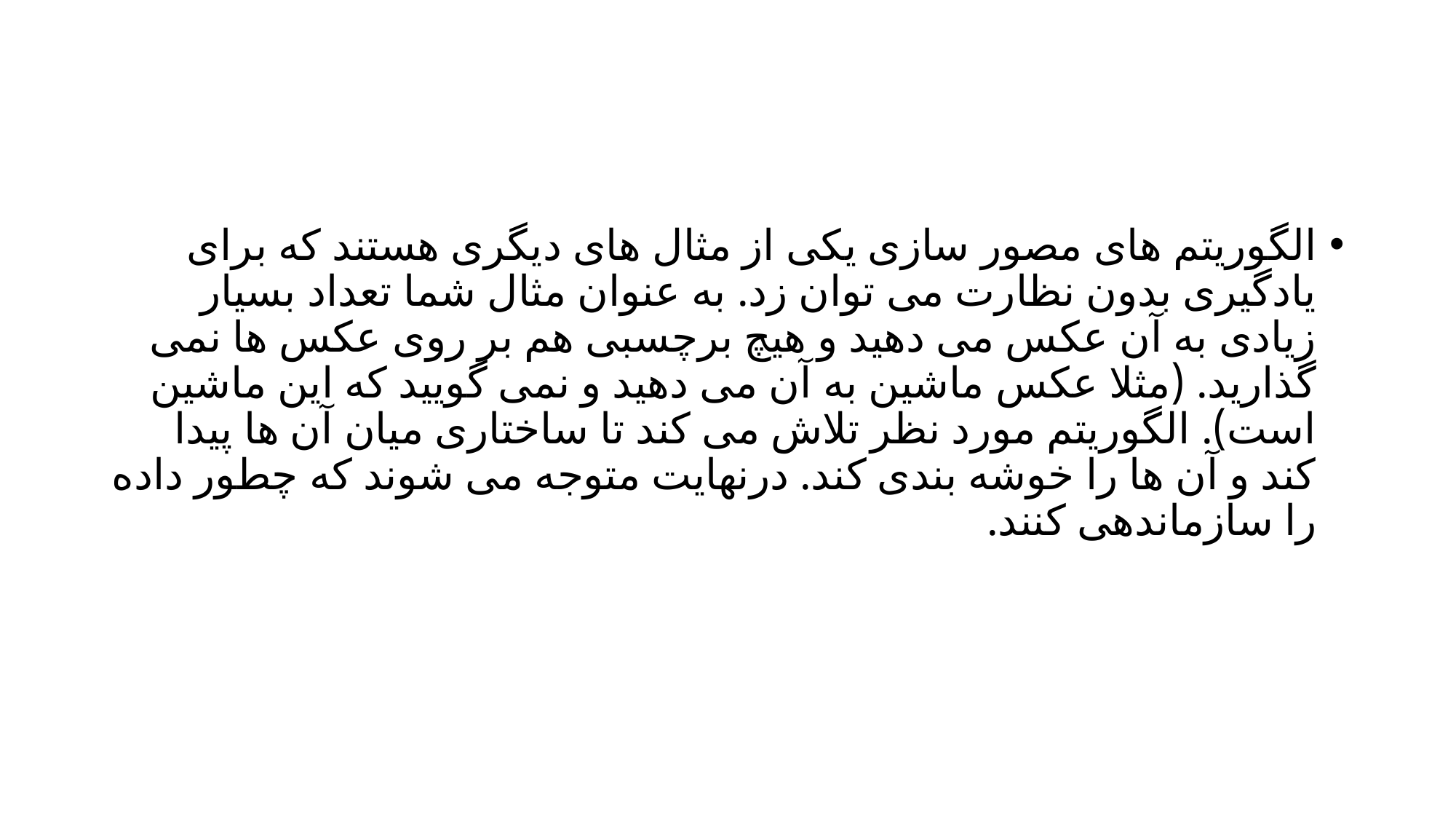

الگوریتم های مصور سازی یکی از مثال های دیگری هستند که برای یادگیری بدون نظارت می توان زد. به عنوان مثال شما تعداد بسیار زیادی به آن عکس می دهید و هیچ برچسبی هم بر روی عکس ها نمی گذارید. (مثلا عکس ماشین به آن می دهید و نمی گویید که این ماشین است). الگوریتم مورد نظر تلاش می کند تا ساختاری میان آن ها پیدا کند و آن ها را خوشه بندی کند. درنهایت متوجه می شوند که چطور داده را سازماندهی کنند.